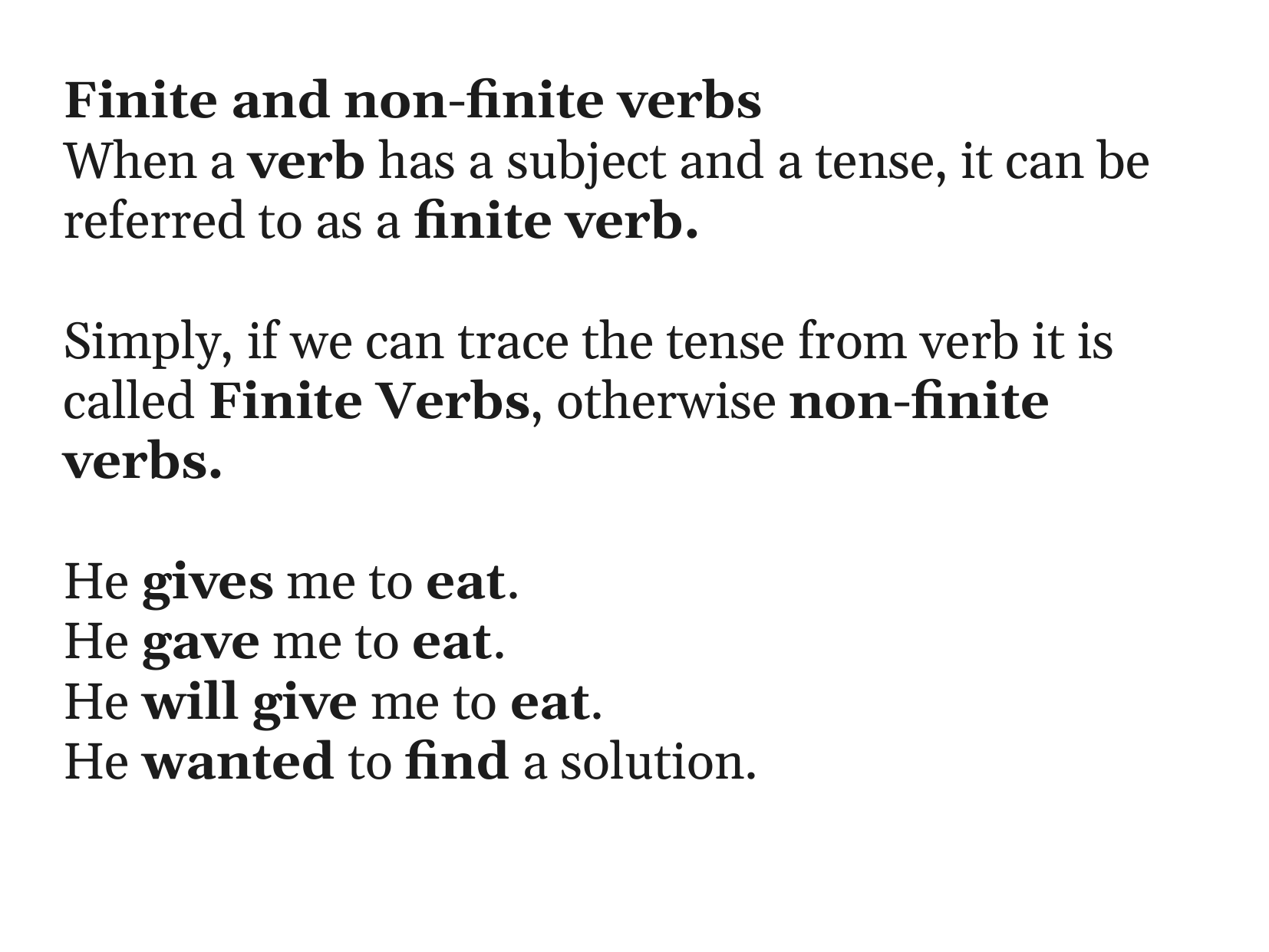

Finite and non-finite verbs
When a verb has a subject and a tense, it can be referred to as a finite verb.

Simply, if we can trace the tense from verb it is called Finite Verbs, otherwise non-finite verbs.

He gives me to eat.
He gave me to eat.
He will give me to eat.
He wanted to find a solution.